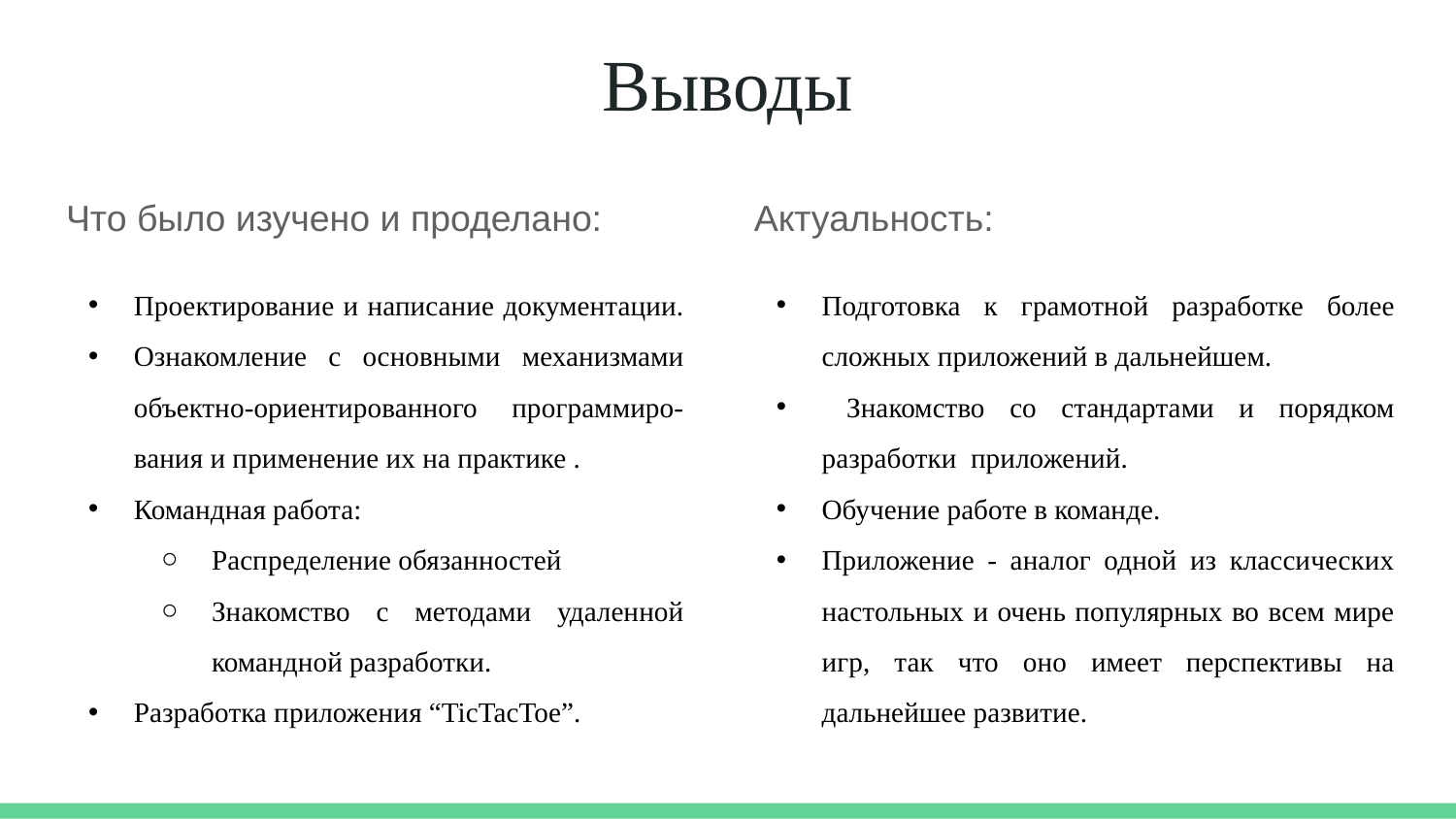

# Выводы
Что было изучено и проделано:
Проектирование и написание документации.
Ознакомление с основными механизмами объектно-ориентированного программиро- вания и применение их на практике .
Командная работа:
Распределение обязанностей
Знакомство с методами удаленной командной разработки.
Разработка приложения “TicTacToe”.
Актуальность:
Подготовка к грамотной разработке более сложных приложений в дальнейшем.
 Знакомство со стандартами и порядком разработки  приложений.
Обучение работе в команде.
Приложение - аналог одной из классических настольных и очень популярных во всем мире игр, так что оно имеет перспективы на дальнейшее развитие.